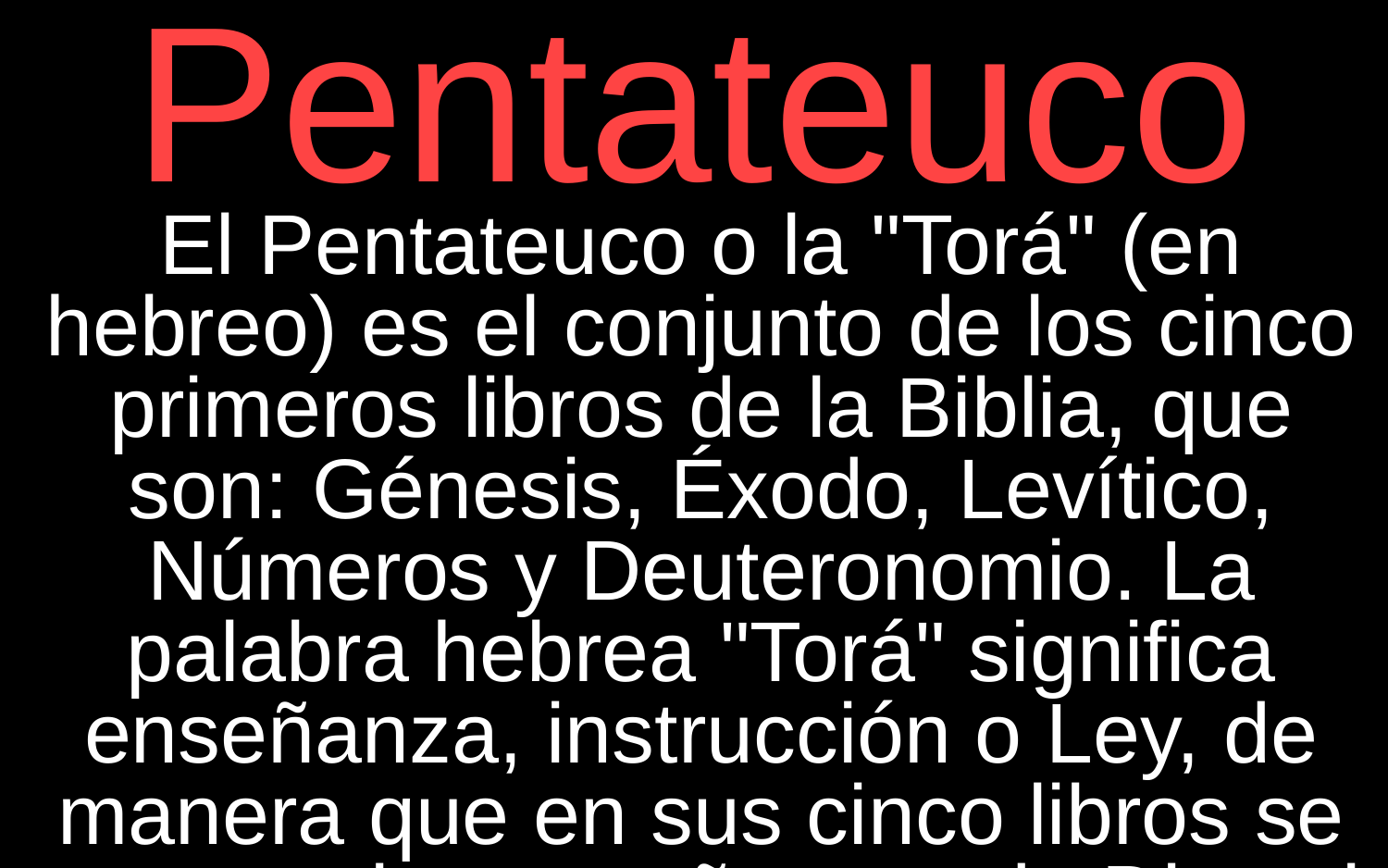

Pentateuco
El Pentateuco o la "Torá" (en hebreo) es el conjunto de los cinco primeros libros de la Biblia, que son: Génesis, Éxodo, Levítico, Números y Deuteronomio. La palabra hebrea "Torá" significa enseñanza, instrucción o Ley, de manera que en sus cinco libros se recogen las enseñanzas de Dios al Pueblo de Israel.